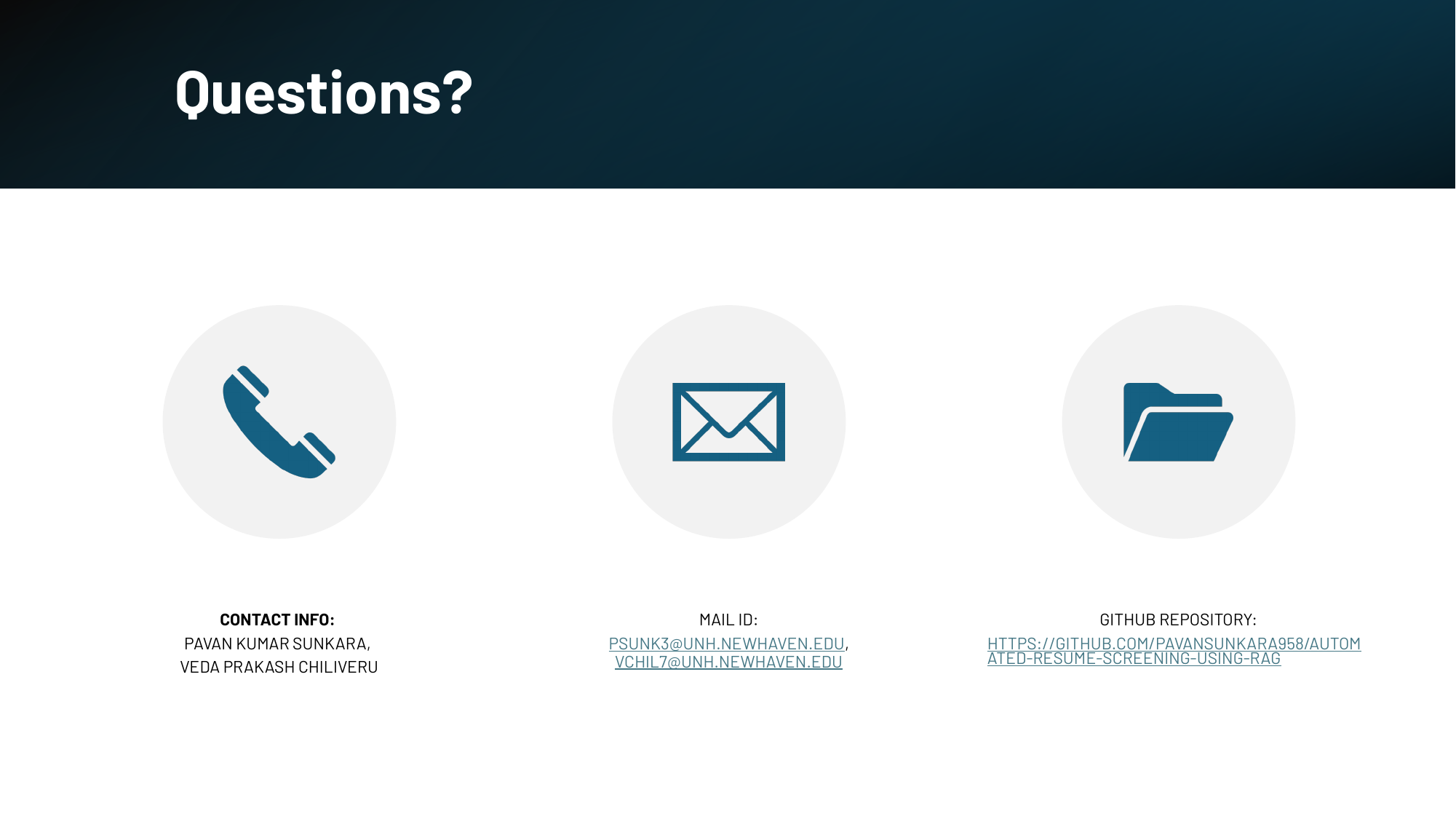

# Questions?
Contact info:
Pavan Kumar Sunkara,
Veda Prakash Chiliveru
Mail ID:
 psunk3@unh.Newhaven.edu, vchil7@unh.newhaven.edu
Github repository:
https://github.com/pavansunkara958/Automated-Resume-Screening-using-RAG